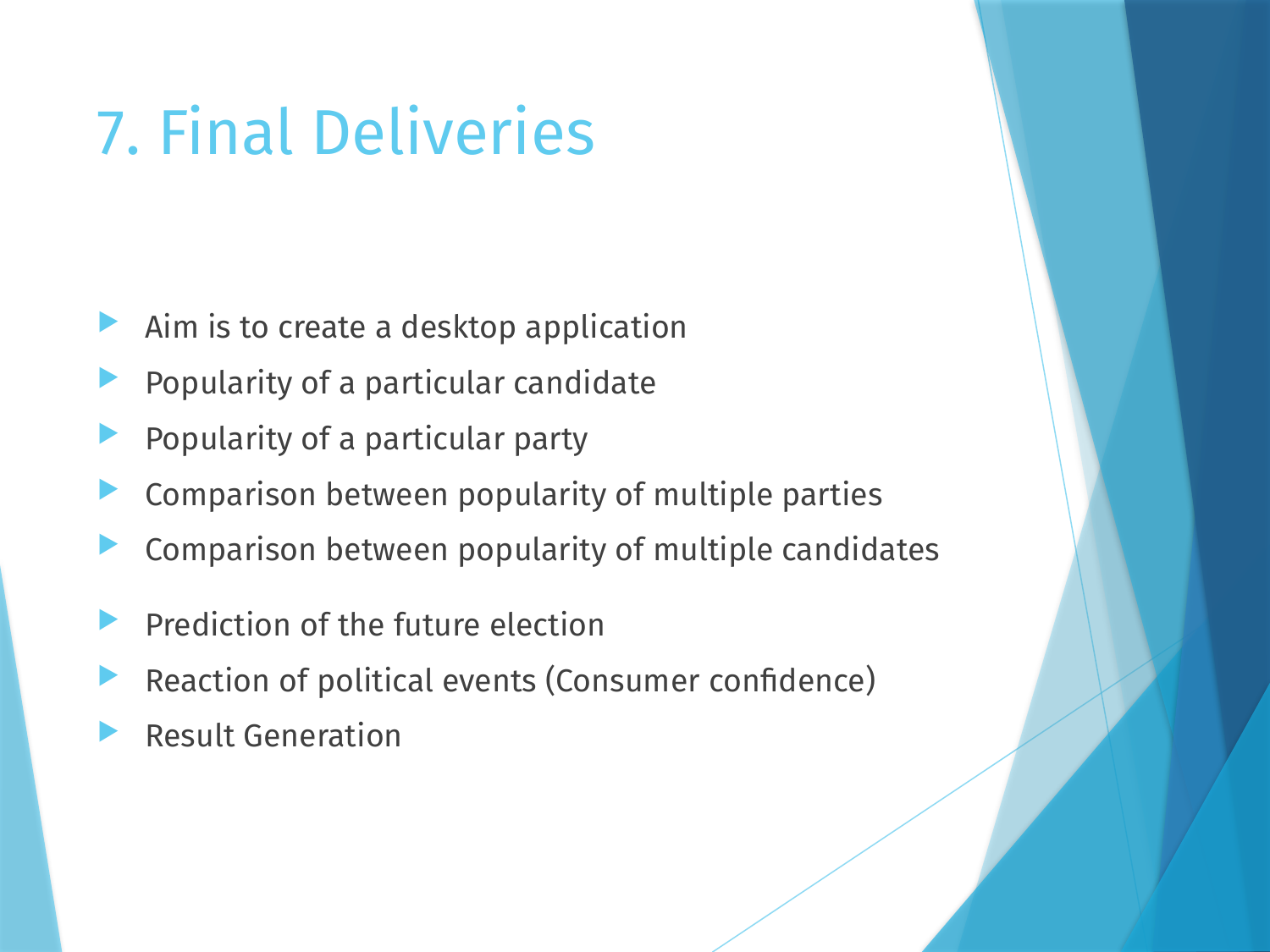

# 7. Final Deliveries
Aim is to create a desktop application
Popularity of a particular candidate
Popularity of a particular party
Comparison between popularity of multiple parties
Comparison between popularity of multiple candidates
Prediction of the future election
Reaction of political events (Consumer confidence)
Result Generation